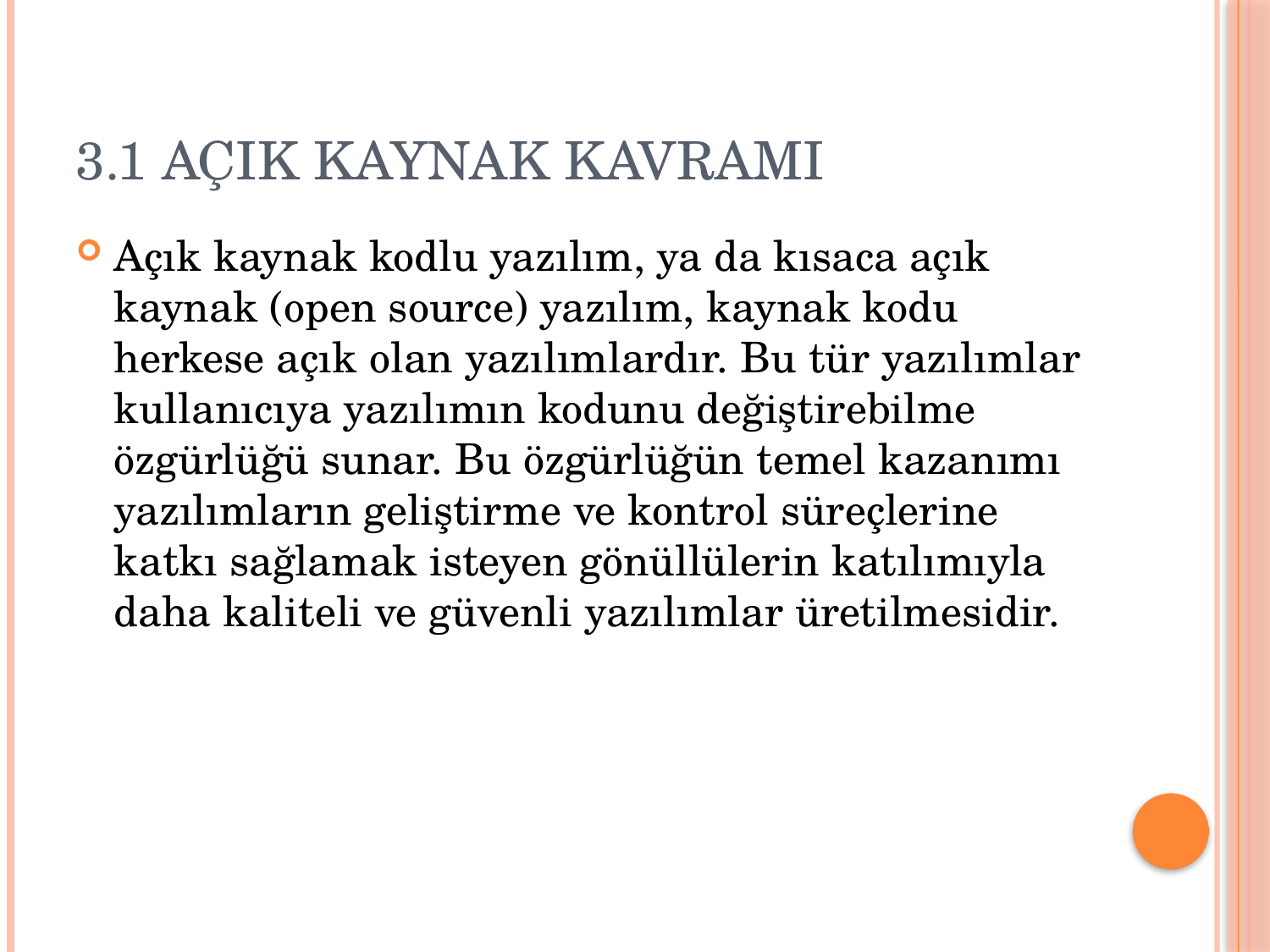

# 3.1 Açık Kaynak Kavramı
Açık kaynak kodlu yazılım, ya da kısaca açık kaynak (open source) yazılım, kaynak kodu herkese açık olan yazılımlardır. Bu tür yazılımlar kullanıcıya yazılımın kodunu değiştirebilme özgürlüğü sunar. Bu özgürlüğün temel kazanımı yazılımların geliştirme ve kontrol süreçlerine katkı sağlamak isteyen gönüllülerin katılımıyla daha kaliteli ve güvenli yazılımlar üretilmesidir.